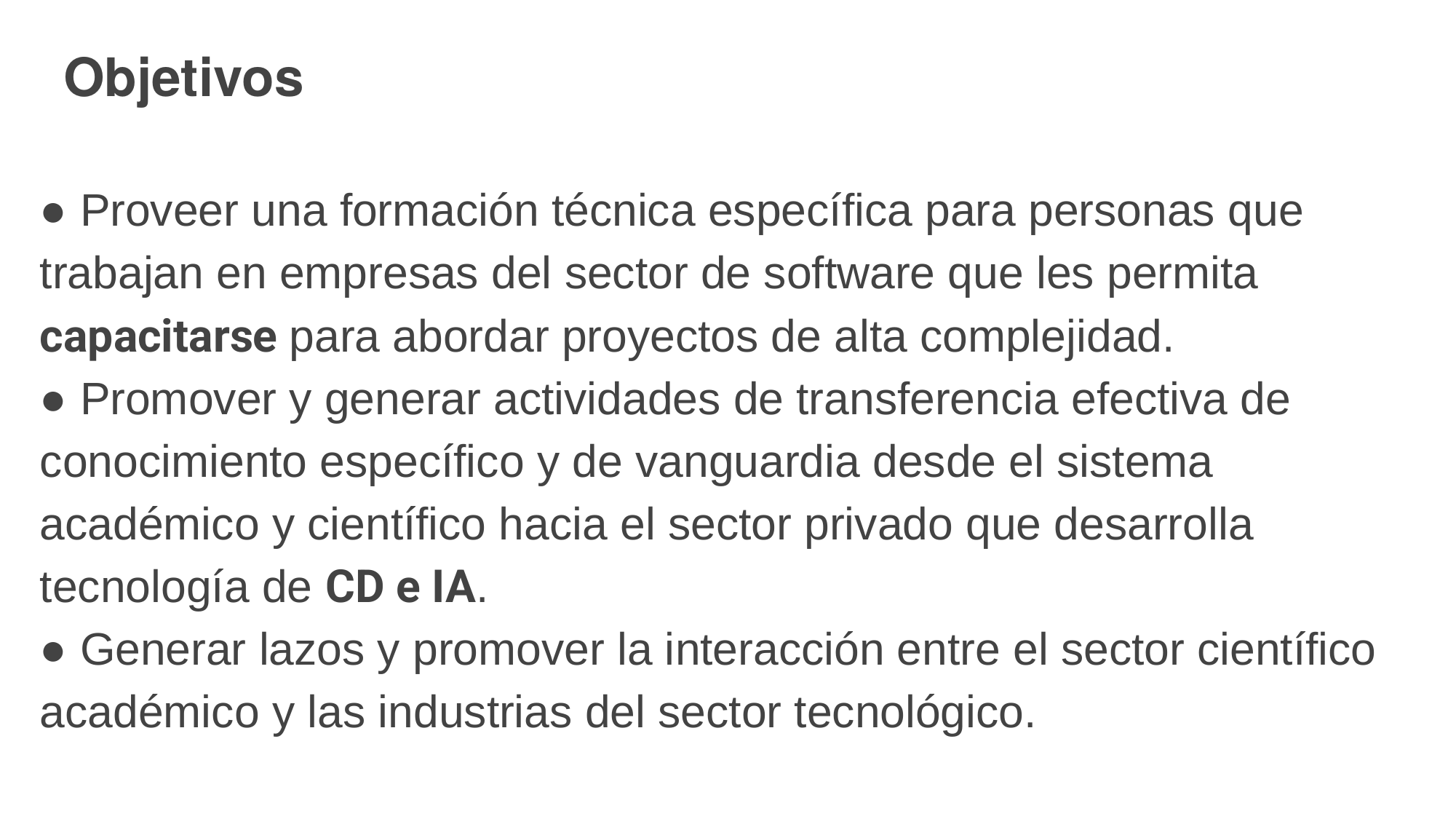

Objetivos
● Proveer una formación técnica específica para personas que trabajan en empresas del sector de software que les permita capacitarse para abordar proyectos de alta complejidad.
● Promover y generar actividades de transferencia efectiva de conocimiento específico y de vanguardia desde el sistema académico y científico hacia el sector privado que desarrolla tecnología de CD e IA.
● Generar lazos y promover la interacción entre el sector científico académico y las industrias del sector tecnológico.